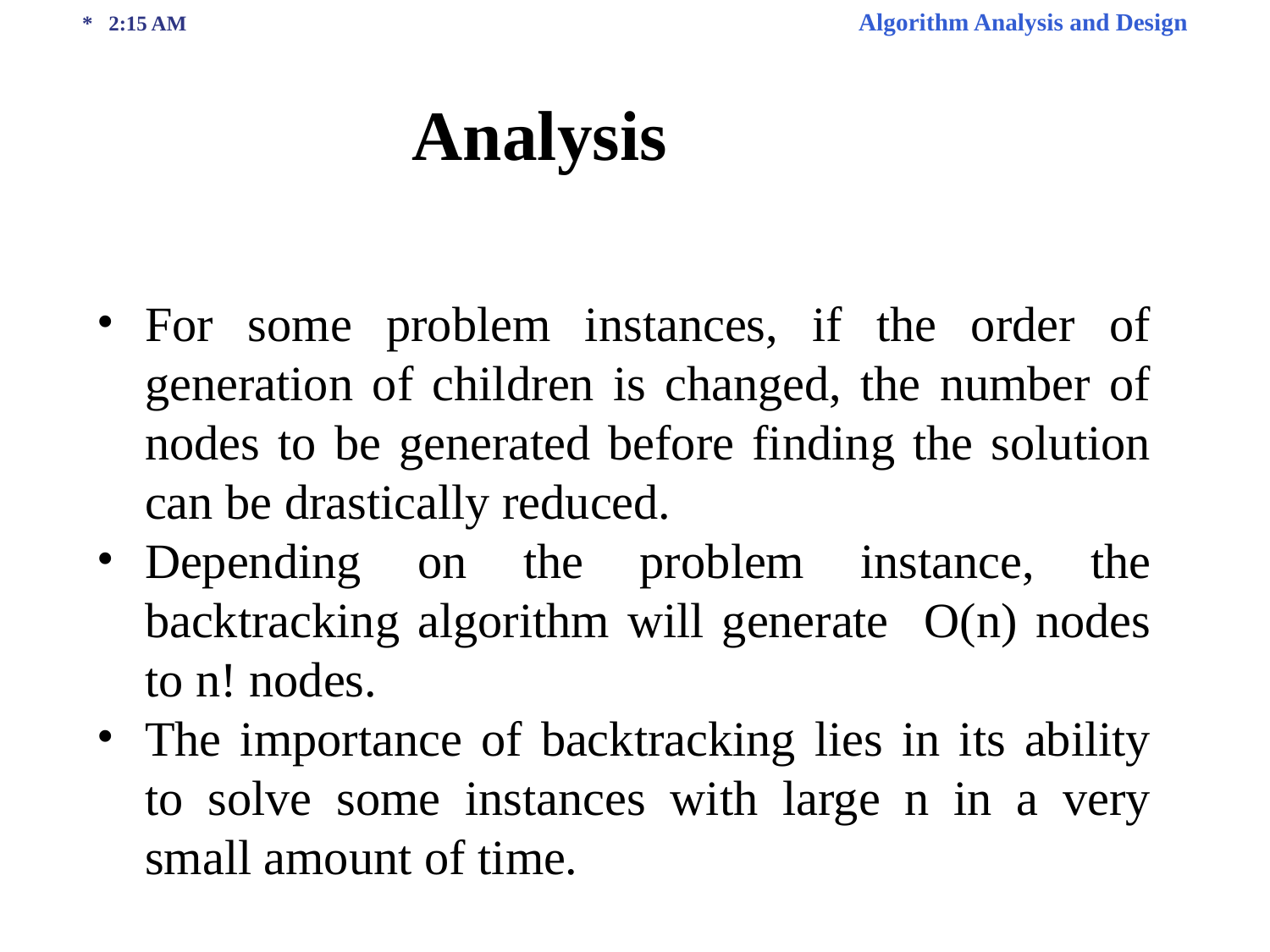

*   2:15 AM                                                                                                                               Algorithm Analysis and Design
Analysis
For some problem instances, if the order of generation of children is changed, the number of nodes to be generated before finding the solution can be drastically reduced.
Depending on the problem instance, the backtracking algorithm will generate  O(n) nodes to n! nodes.
The importance of backtracking lies in its ability to solve some instances with large n in a very small amount of time.